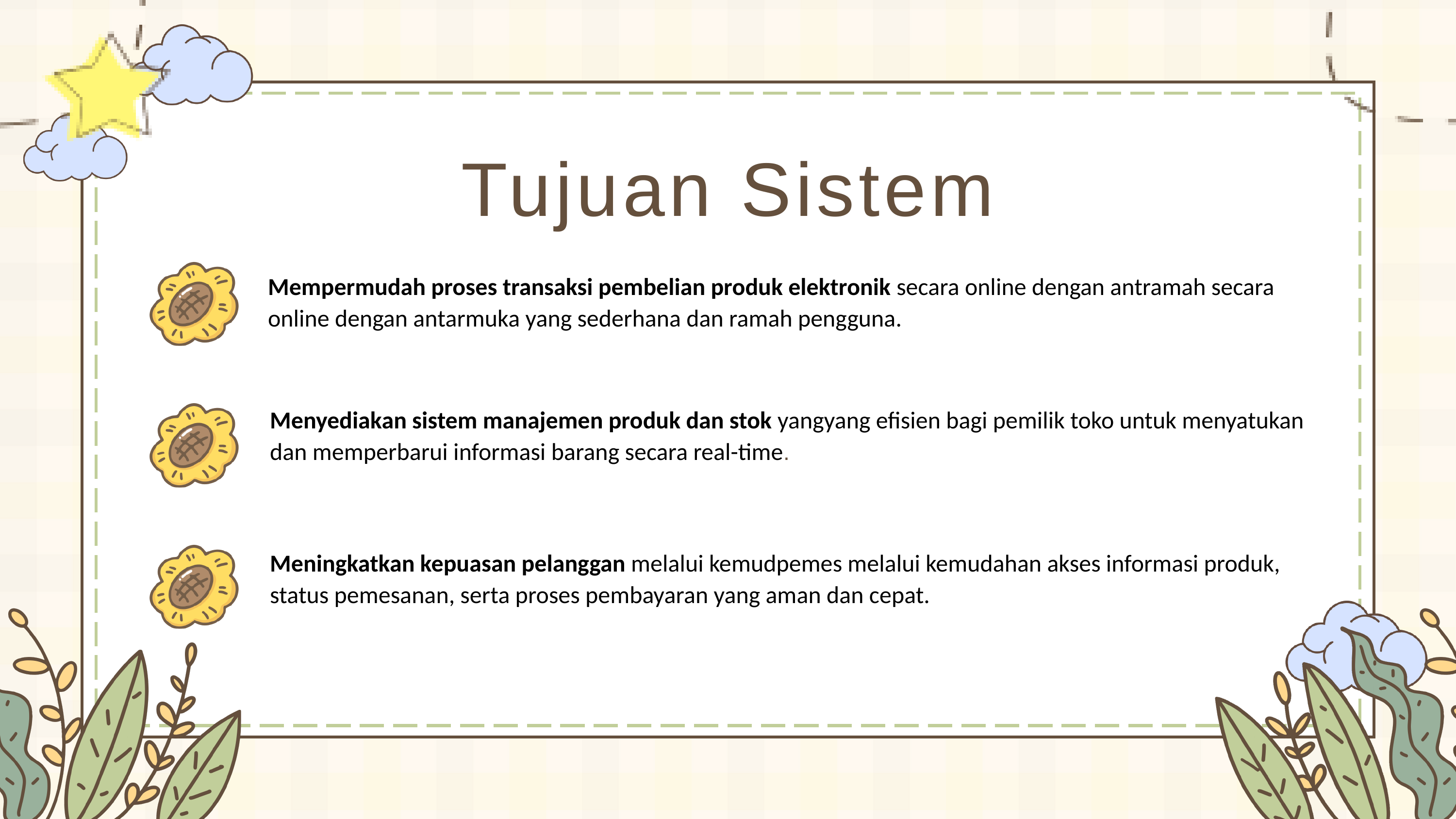

Tujuan Sistem

Mempermudah proses transaksi pembelian produk elektronik secara online dengan antramah secara online dengan antarmuka yang sederhana dan ramah pengguna.
Menyediakan sistem manajemen produk dan stok yangyang efisien bagi pemilik toko untuk menyatukan dan memperbarui informasi barang secara real-time.

Meningkatkan kepuasan pelanggan melalui kemudpemes melalui kemudahan akses informasi produk, status pemesanan, serta proses pembayaran yang aman dan cepat.